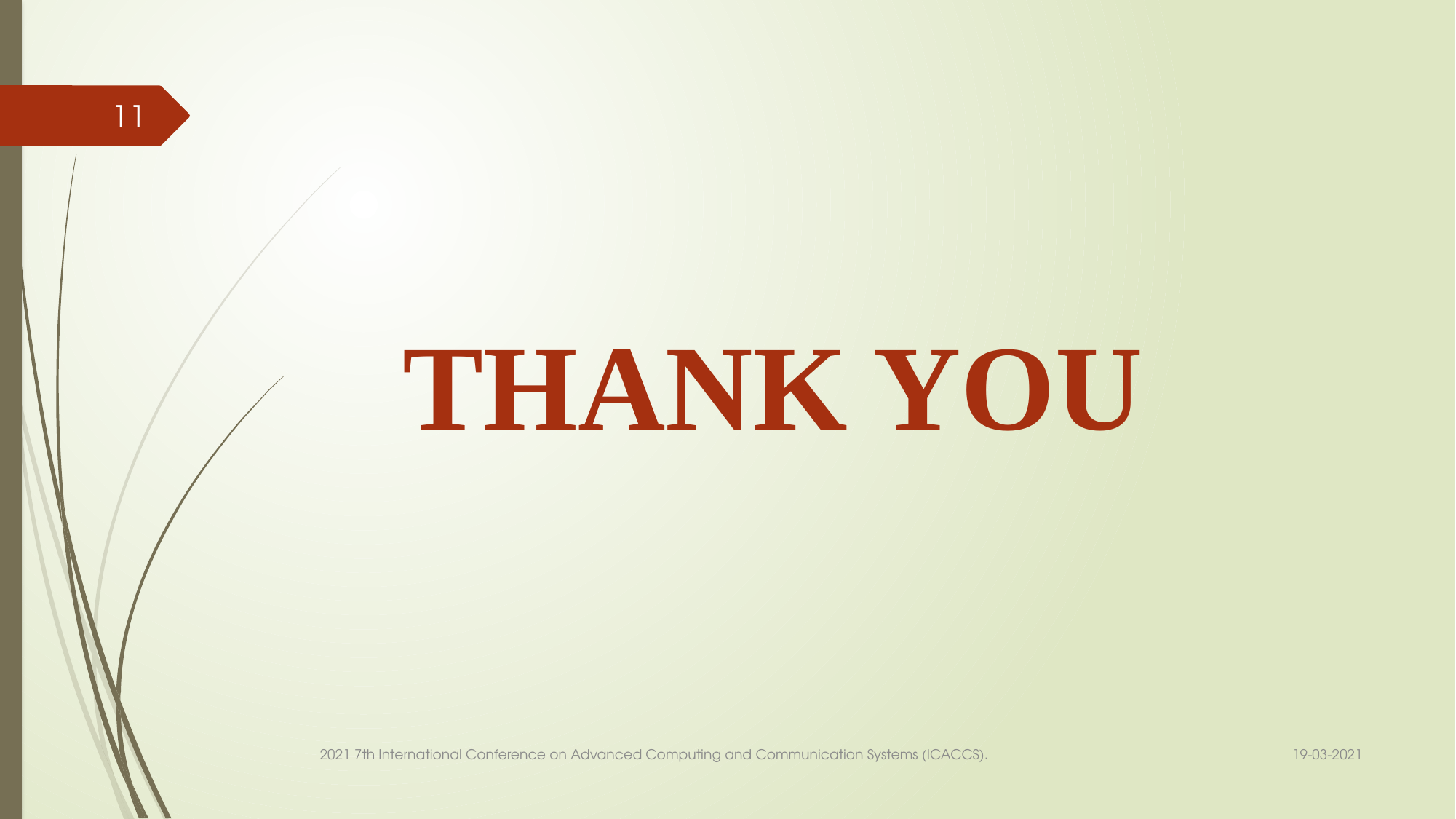

11
THANK YOU
19-03-2021
2021 7th International Conference on Advanced Computing and Communication Systems (ICACCS).